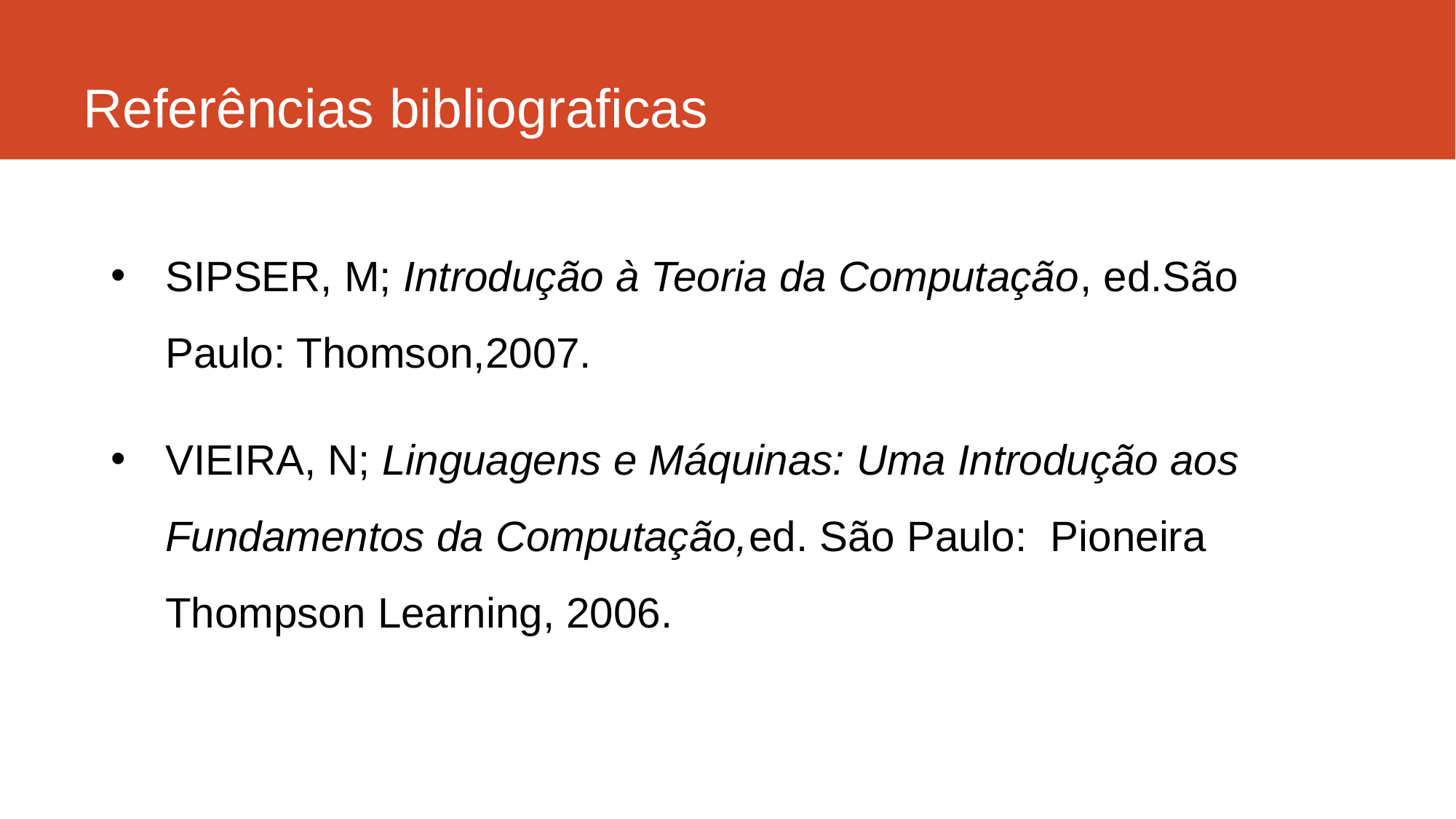

# Referências bibliograficas
SIPSER, M; Introdução à Teoria da Computação, ed.São Paulo: Thomson,2007.
VIEIRA, N; Linguagens e Máquinas: Uma Introdução aos Fundamentos da Computação,ed. São Paulo:  Pioneira Thompson Learning, 2006.